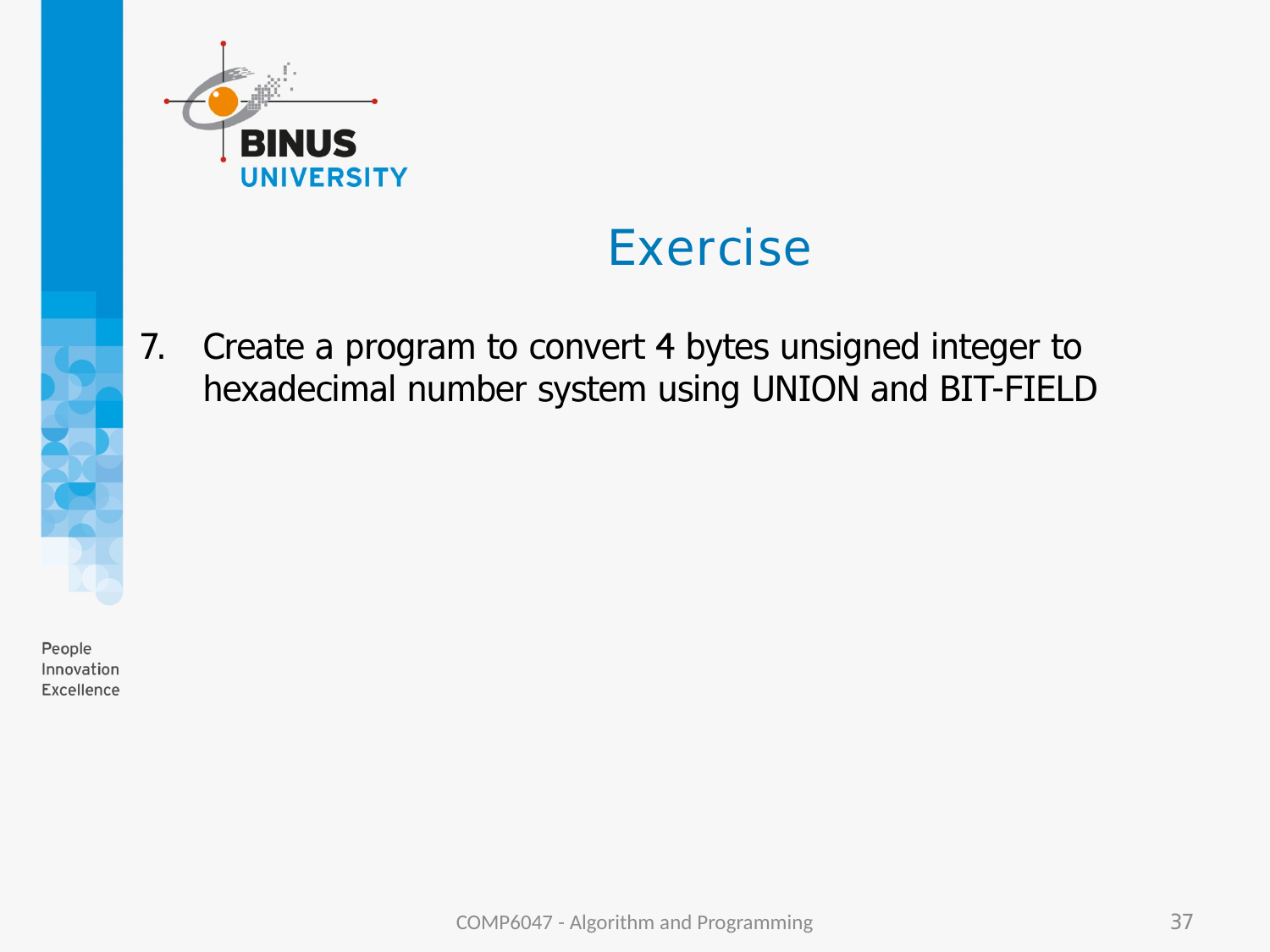

# Exercise
Create a program to convert 4 bytes unsigned integer to hexadecimal number system using UNION and BIT-FIELD
COMP6047 - Algorithm and Programming
37